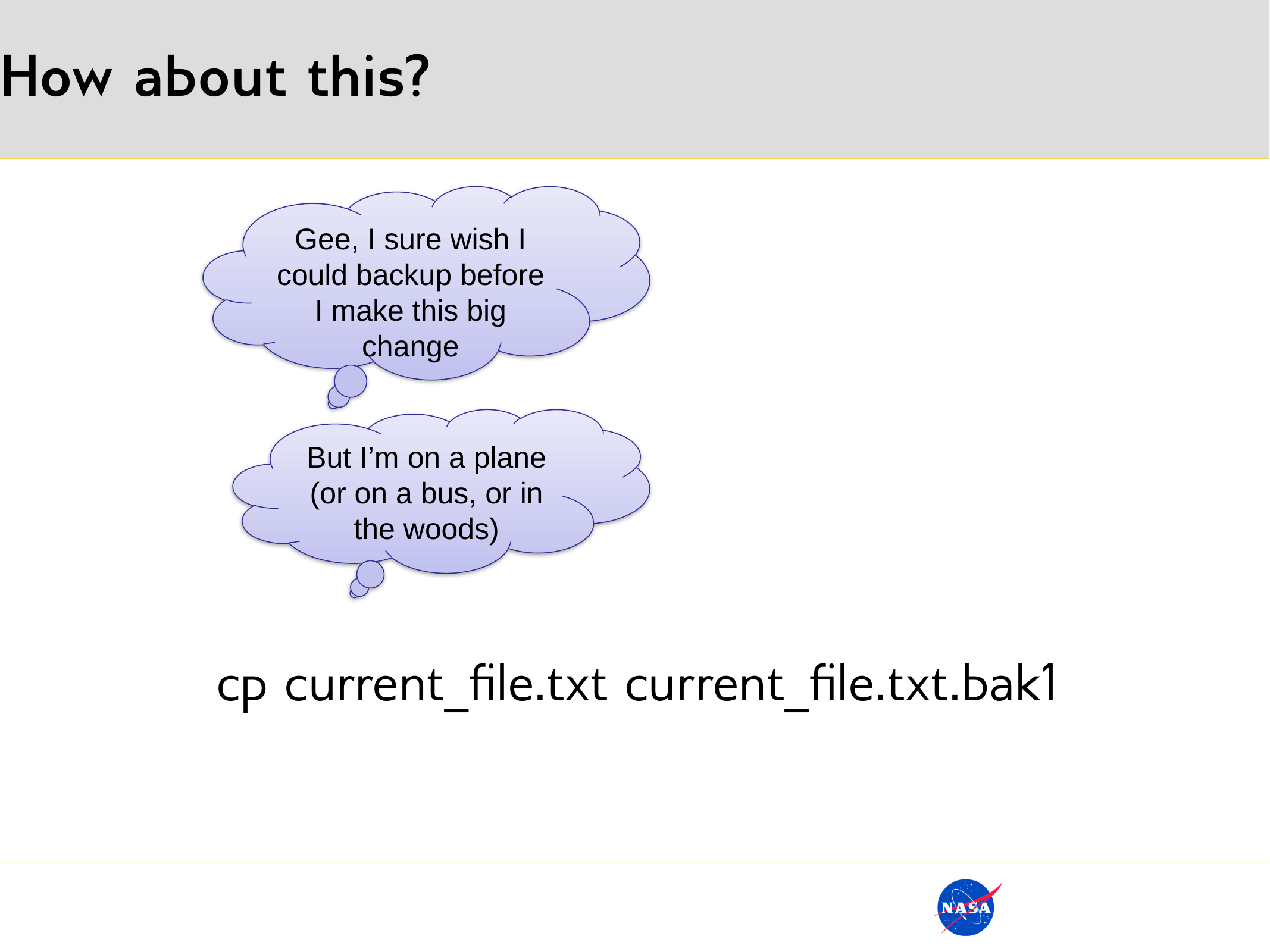

How about this?
Gee, I sure wish I could backup before I make this big change
But I’m on a plane (or on a bus, or in the woods)
cp current_file.txt current_file.txt.bak1